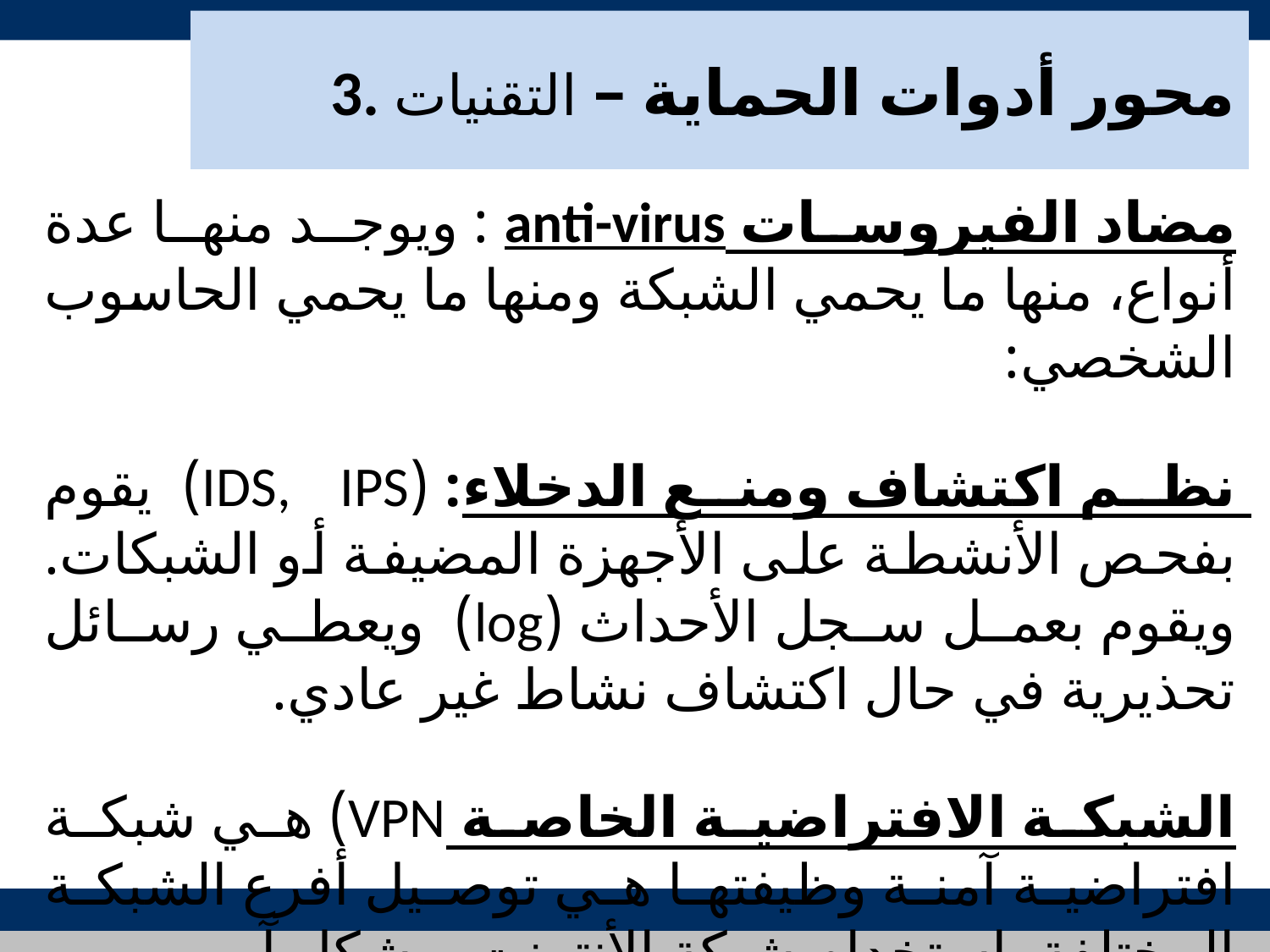

# 3. محور أدوات الحماية – التقنيات
مضاد الفيروسات anti-virus : ويوجد منها عدة أنواع، منها ما يحمي الشبكة ومنها ما يحمي الحاسوب الشخصي:

نظم اكتشاف ومنع الدخلاء: (IDS, IPS)  يقوم بفحص الأنشطة على الأجهزة المضيفة أو الشبكات. ويقوم بعمل سجل الأحداث (log)  ويعطي رسائل تحذيرية في حال اكتشاف نشاط غير عادي.

الشبكة الافتراضية الخاصة VPN) هي شبكة افتراضية آمنة وظيفتها هي توصيل أفرع الشبكة المختلفة باستخدام شبكة الأنترنت وبشكل آمن.